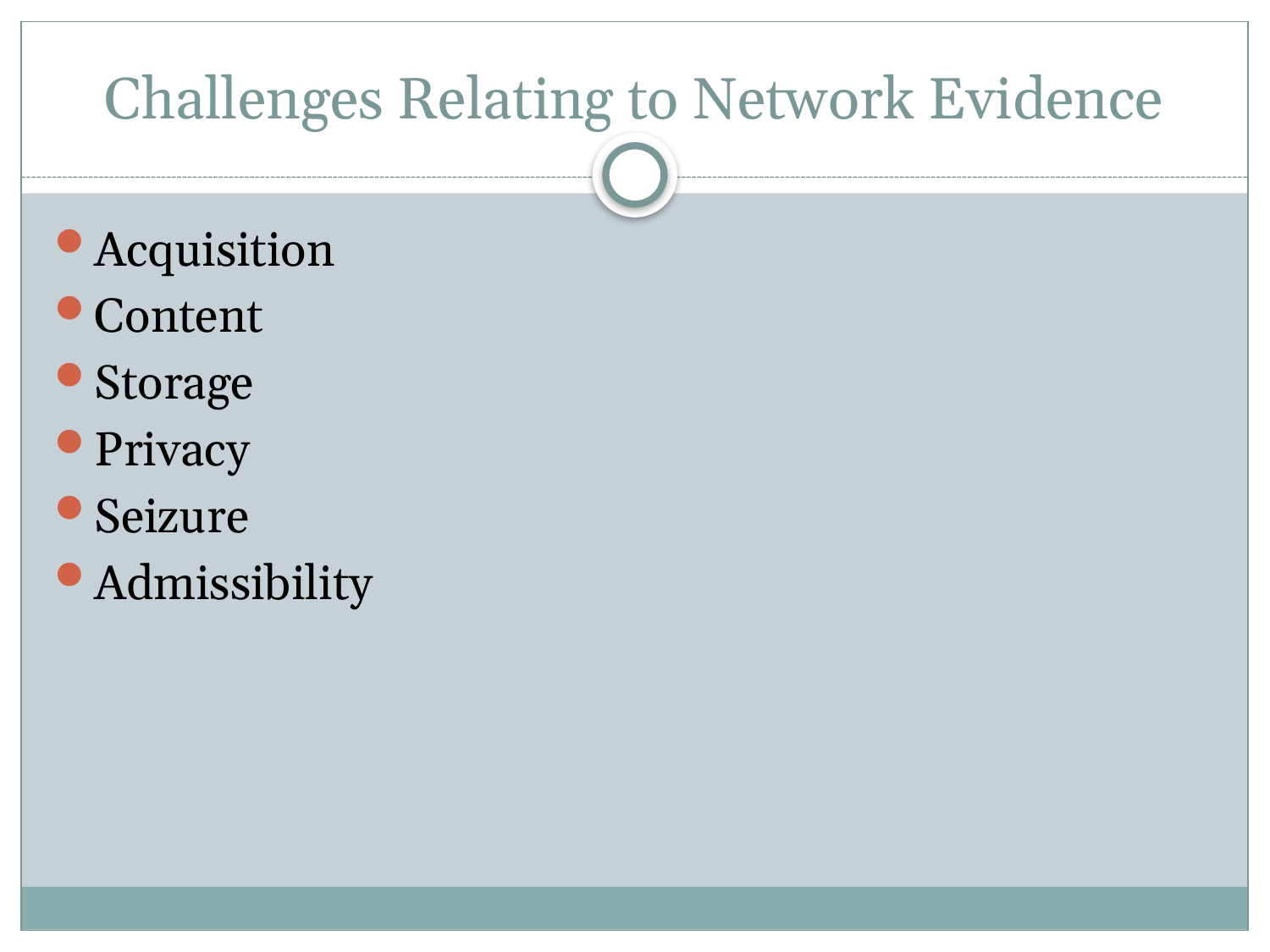

# Challenges Relating to Network Evidence
Acquisition
Content
Storage
Privacy
Seizure
Admissibility